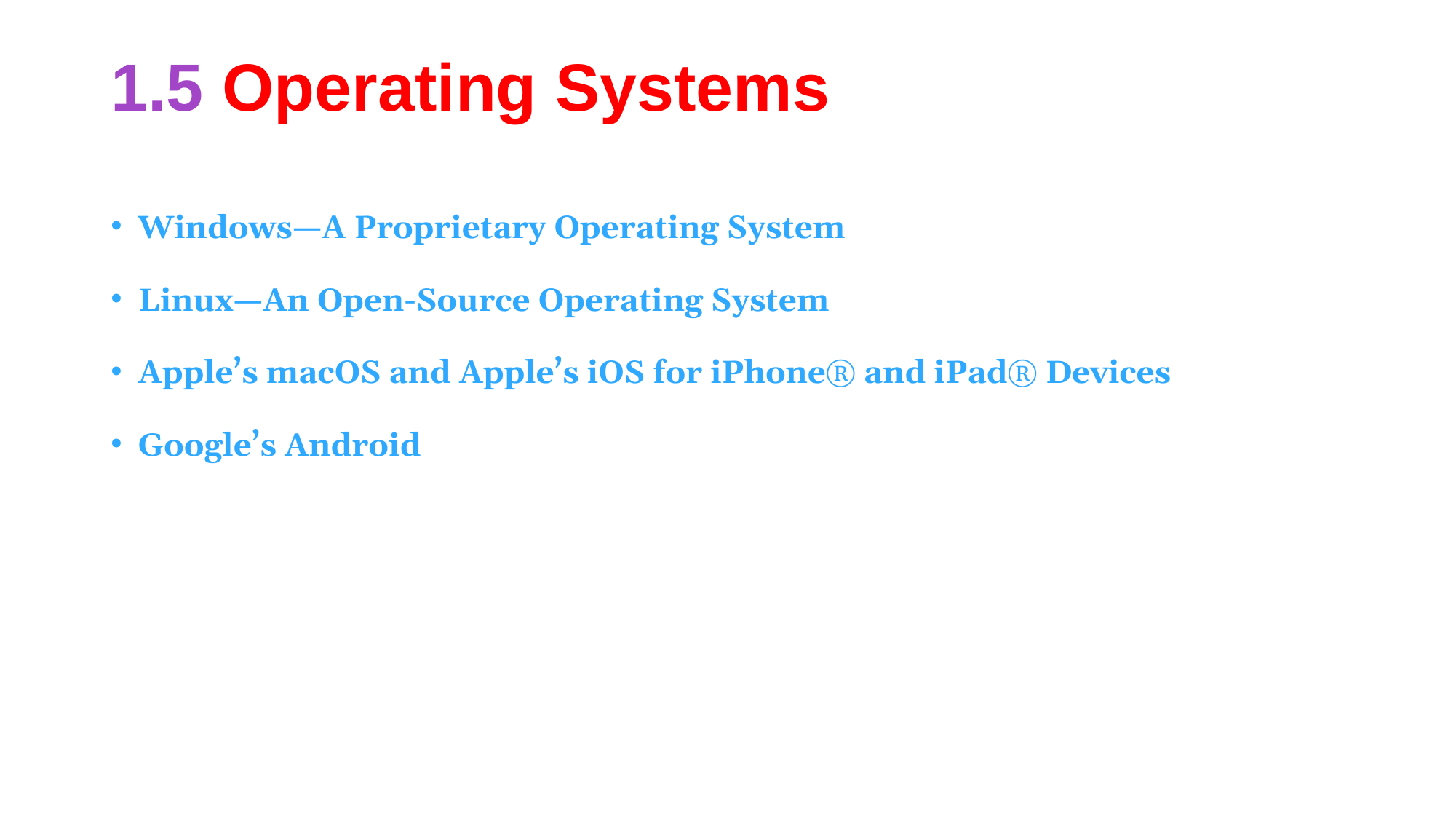

# 1.5 Operating Systems
Windows—A Proprietary Operating System
Linux—An Open-Source Operating System
Apple’s macOS and Apple’s iOS for iPhone® and iPad® Devices
Google’s Android